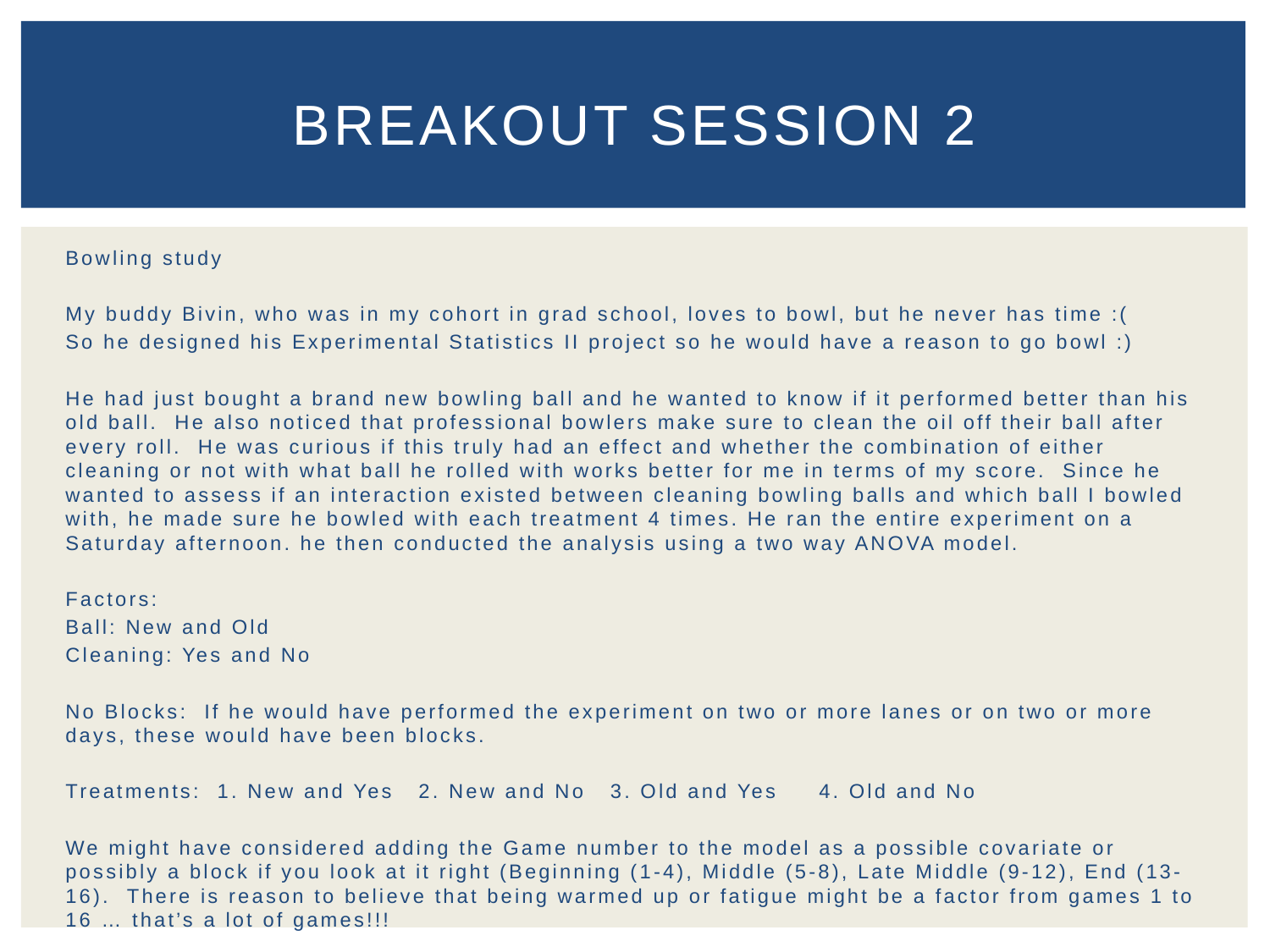

# Breakout session 2
Bowling study

My buddy Bivin, who was in my cohort in grad school, loves to bowl, but he never has time :(
So he designed his Experimental Statistics II project so he would have a reason to go bowl :)

He had just bought a brand new bowling ball and he wanted to know if it performed better than his old ball.  He also noticed that professional bowlers make sure to clean the oil off their ball after every roll.  He was curious if this truly had an effect and whether the combination of either cleaning or not with what ball he rolled with works better for me in terms of my score.  Since he wanted to assess if an interaction existed between cleaning bowling balls and which ball I bowled with, he made sure he bowled with each treatment 4 times. He ran the entire experiment on a Saturday afternoon. he then conducted the analysis using a two way ANOVA model.

Factors:
Ball: New and Old
Cleaning: Yes and No

No Blocks:  If he would have performed the experiment on two or more lanes or on two or more days, these would have been blocks.

Treatments:  1. New and Yes   2. New and No   3. Old and Yes     4. Old and No

We might have considered adding the Game number to the model as a possible covariate or possibly a block if you look at it right (Beginning (1-4), Middle (5-8), Late Middle (9-12), End (13-16).  There is reason to believe that being warmed up or fatigue might be a factor from games 1 to 16 … that’s a lot of games!!!